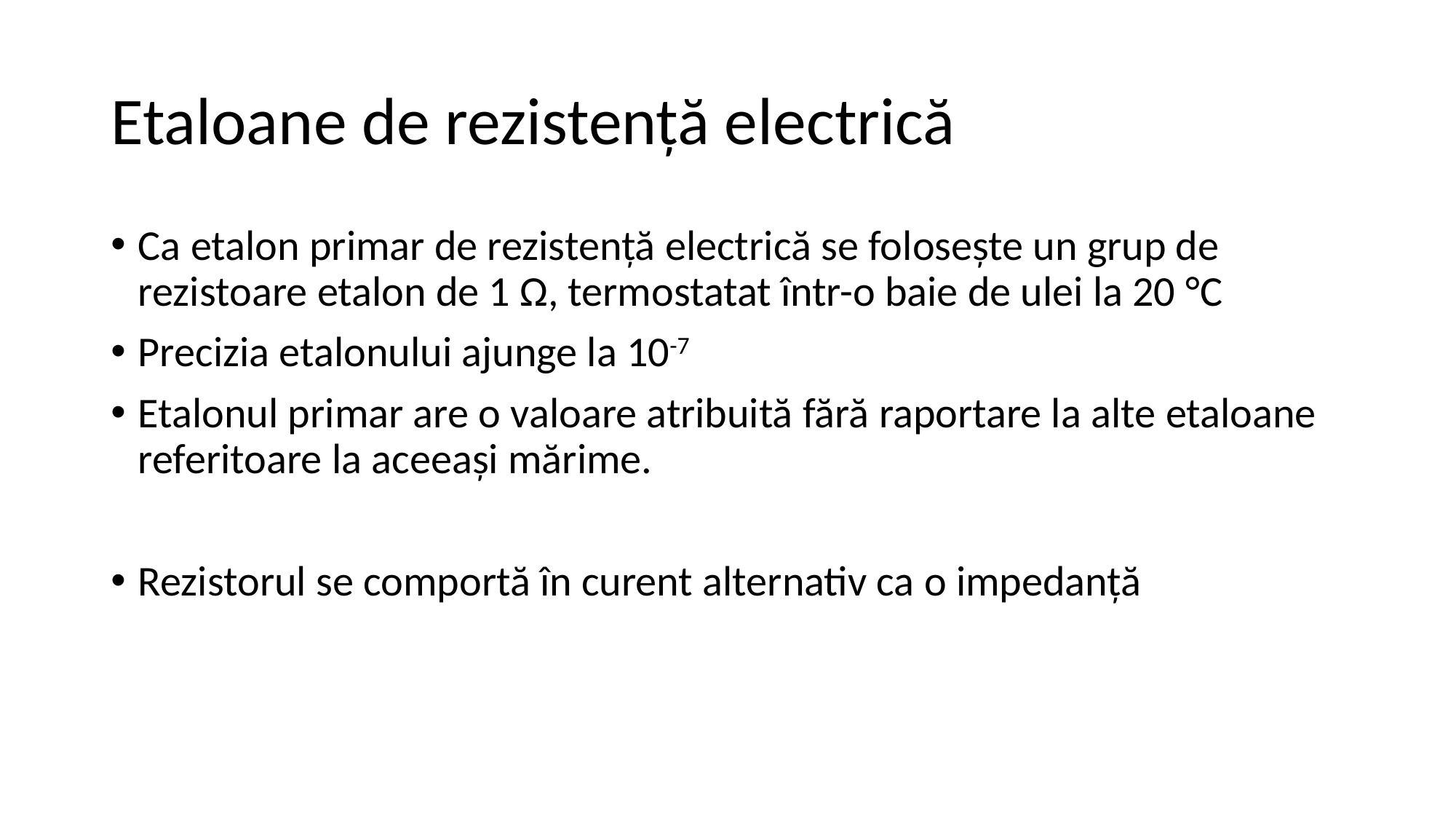

# Etaloane de rezistență electrică
Ca etalon primar de rezistență electrică se folosește un grup de rezistoare etalon de 1 Ω, termostatat într-o baie de ulei la 20 °C
Precizia etalonului ajunge la 10-7
Etalonul primar are o valoare atribuită fără raportare la alte etaloane referitoare la aceeași mărime.

Rezistorul se comportă în curent alternativ ca o impedanță